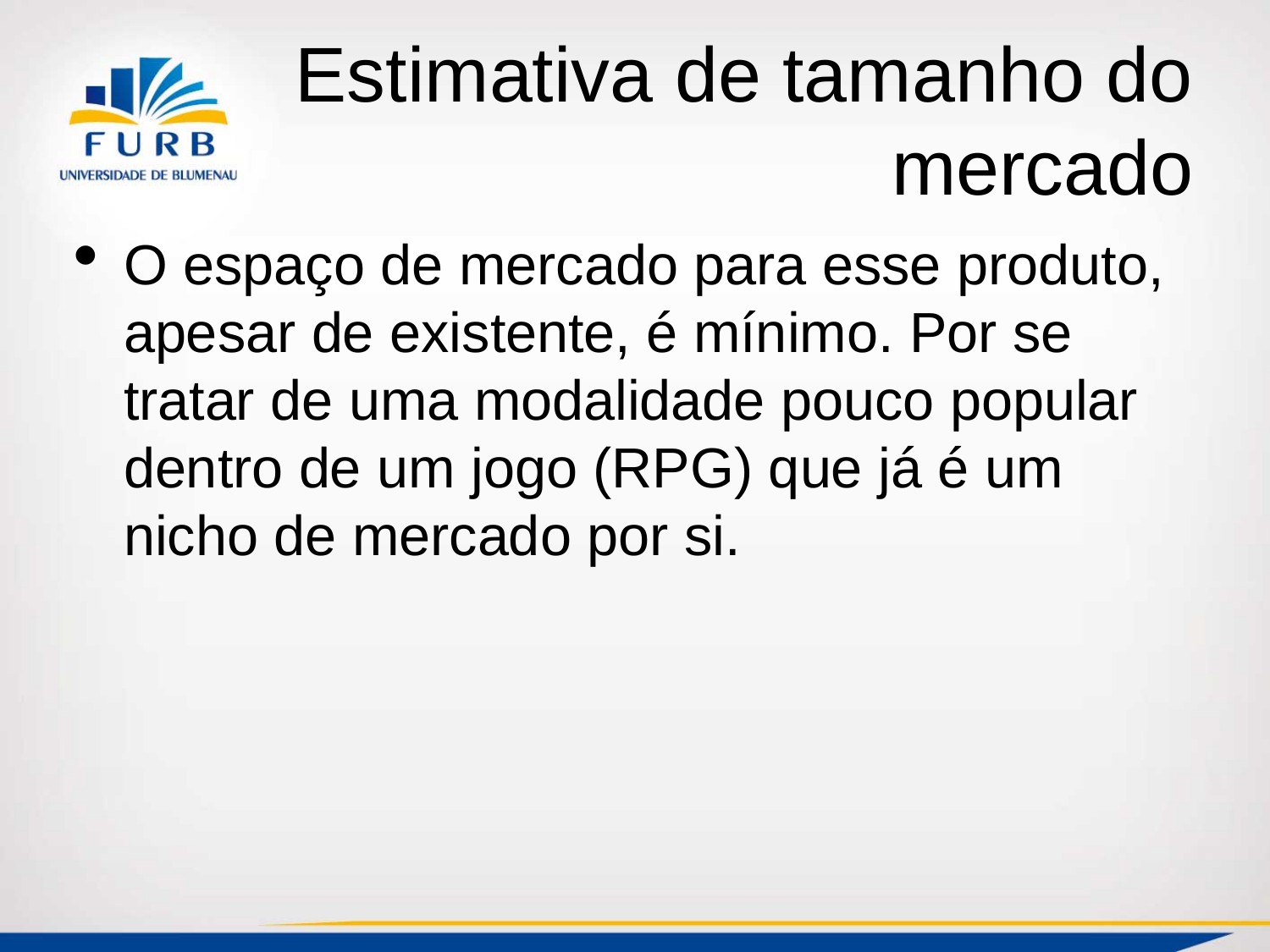

Estimativa de tamanho do mercado
O espaço de mercado para esse produto, apesar de existente, é mínimo. Por se tratar de uma modalidade pouco popular dentro de um jogo (RPG) que já é um nicho de mercado por si.